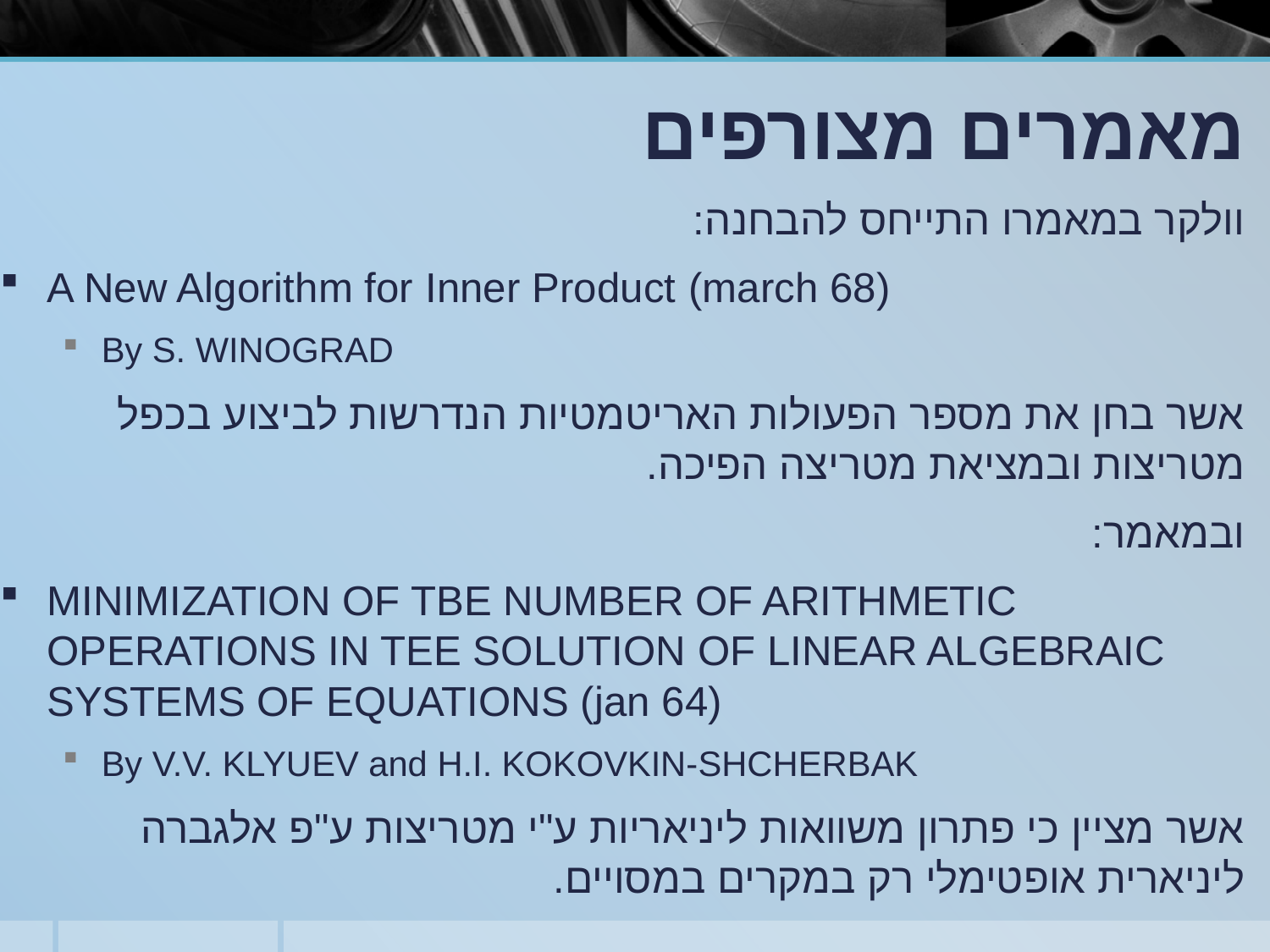

מאמרים מצורפים
וולקר במאמרו התייחס להבחנה:
A New Algorithm for Inner Product (march 68)
By S. WINOGRAD
אשר בחן את מספר הפעולות האריטמטיות הנדרשות לביצוע בכפל מטריצות ובמציאת מטריצה הפיכה.
ובמאמר:
MINIMIZATION OF TBE NUMBER OF ARITHMETIC OPERATIONS IN TEE SOLUTION OF LINEAR ALGEBRAIC SYSTEMS OF EQUATIONS (jan 64)
By V.V. KLYUEV and H.I. KOKOVKIN-SHCHERBAK
אשר מציין כי פתרון משוואות ליניאריות ע"י מטריצות ע"פ אלגברה ליניארית אופטימלי רק במקרים במסויים.